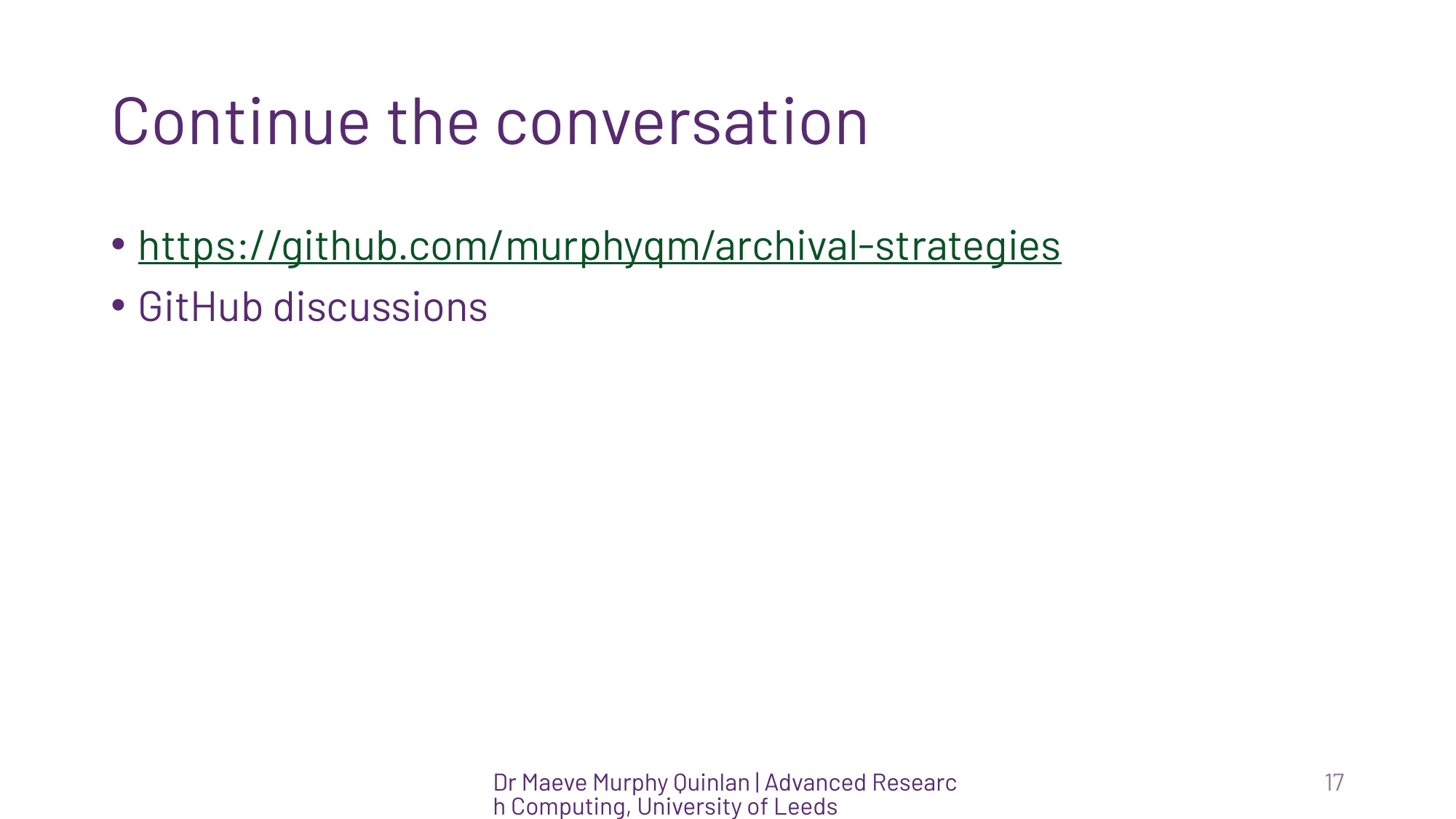

# Continue the conversation
https://github.com/murphyqm/archival-strategies
GitHub discussions
Dr Maeve Murphy Quinlan | Advanced Research Computing, University of Leeds
17